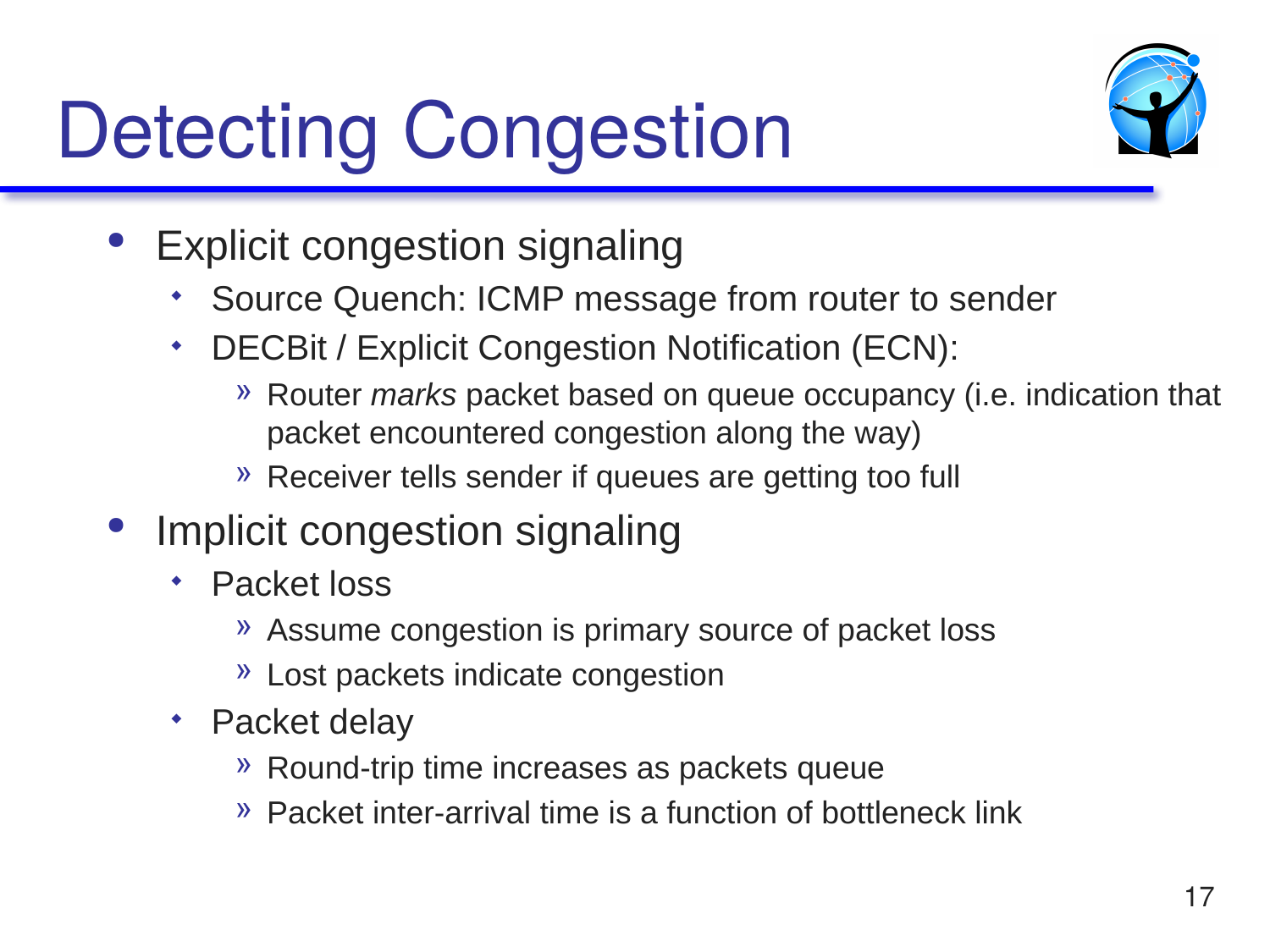

# Detecting Congestion
Explicit congestion signaling
Source Quench: ICMP message from router to sender
DECBit / Explicit Congestion Notification (ECN):
Router marks packet based on queue occupancy (i.e. indication that packet encountered congestion along the way)
Receiver tells sender if queues are getting too full
Implicit congestion signaling
Packet loss
Assume congestion is primary source of packet loss
Lost packets indicate congestion
Packet delay
Round-trip time increases as packets queue
Packet inter-arrival time is a function of bottleneck link
17